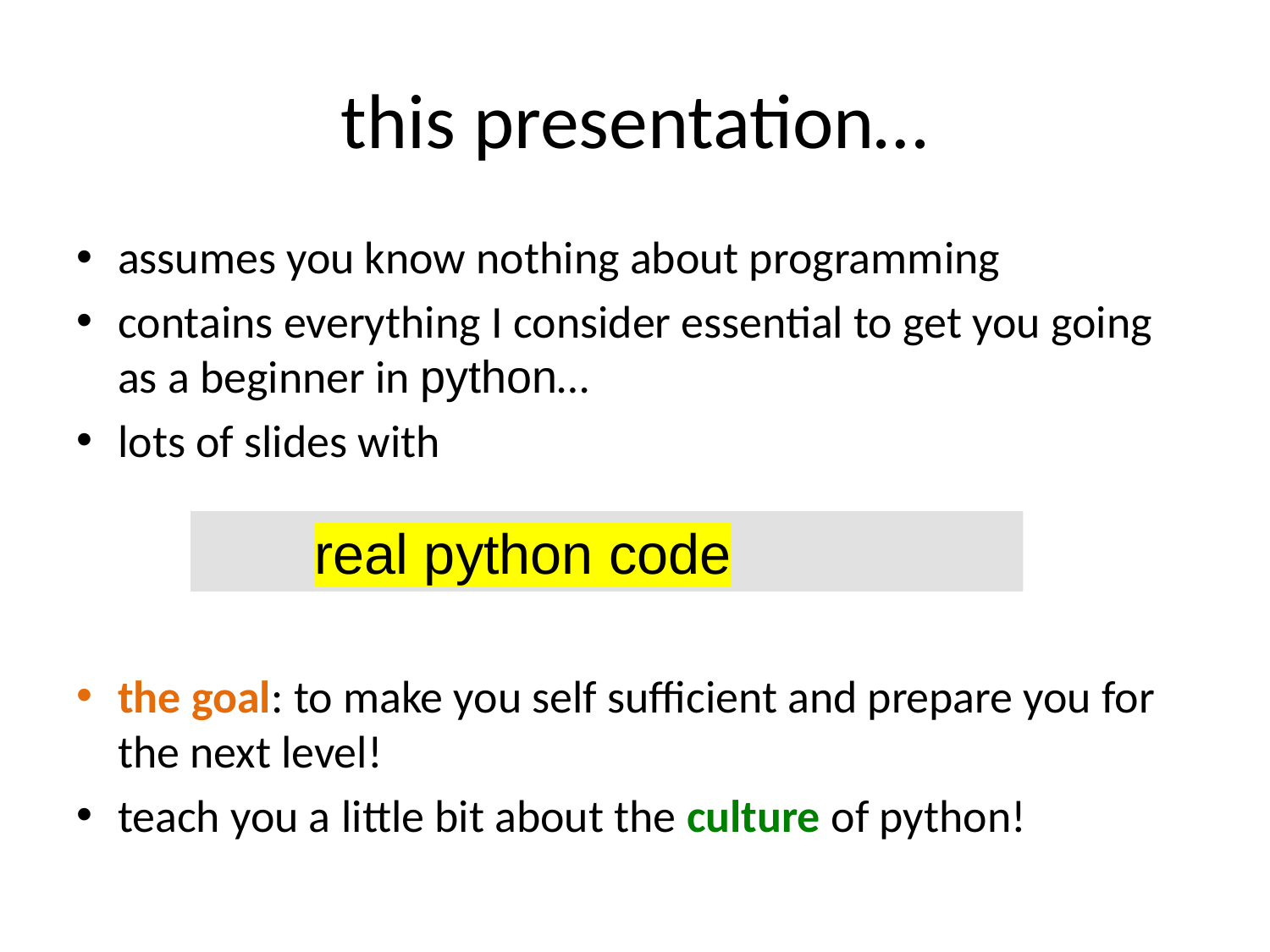

# this presentation…
assumes you know nothing about programming
contains everything I consider essential to get you going as a beginner in python…
lots of slides with

the goal: to make you self sufficient and prepare you for the next level!
teach you a little bit about the culture of python!
real python code